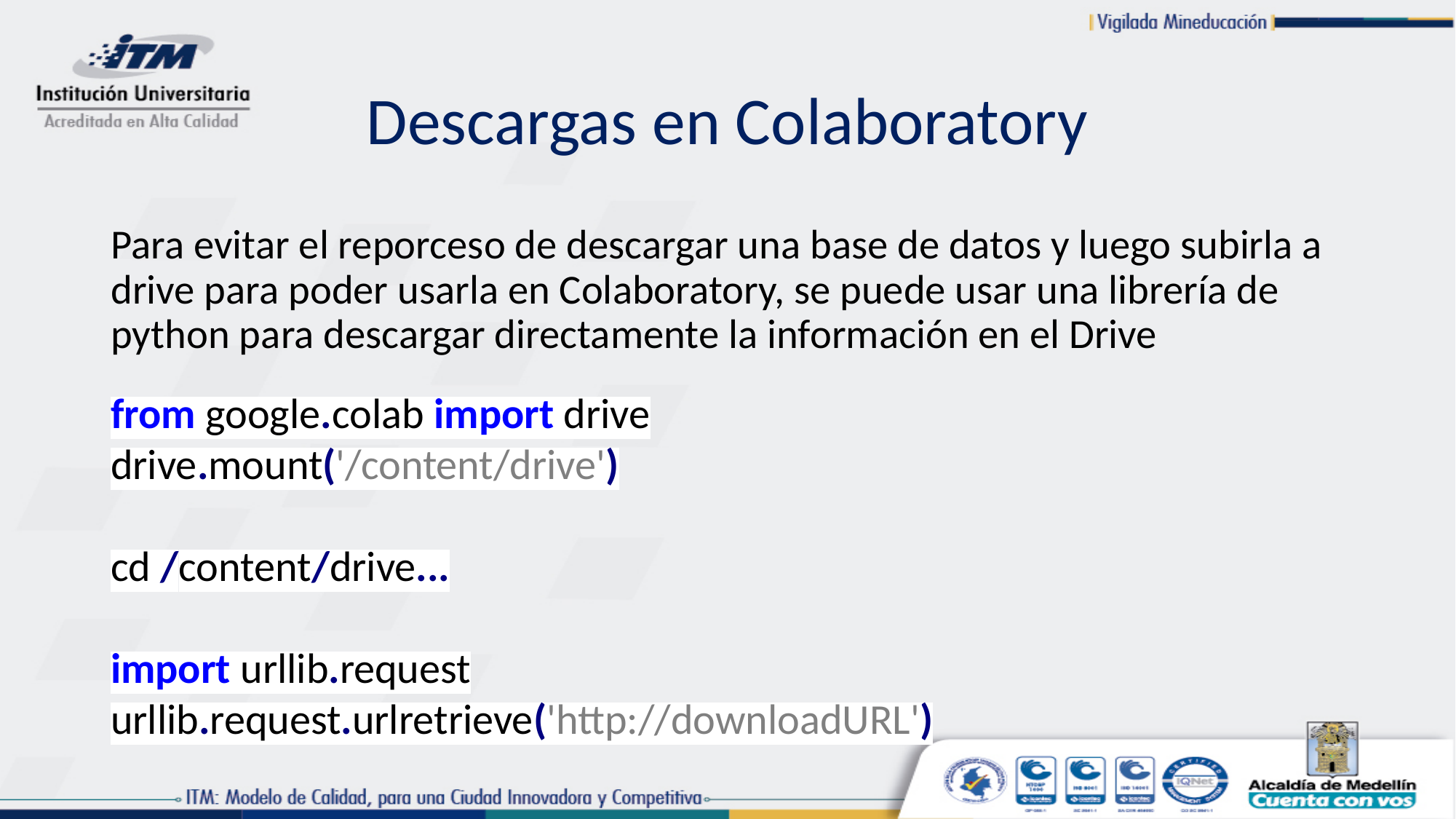

# Descargas en Colaboratory
Para evitar el reporceso de descargar una base de datos y luego subirla a drive para poder usarla en Colaboratory, se puede usar una librería de python para descargar directamente la información en el Drive

from google.colab import drive
drive.mount('/content/drive')

cd /content/drive...

import urllib.request
urllib.request.urlretrieve('http://downloadURL')